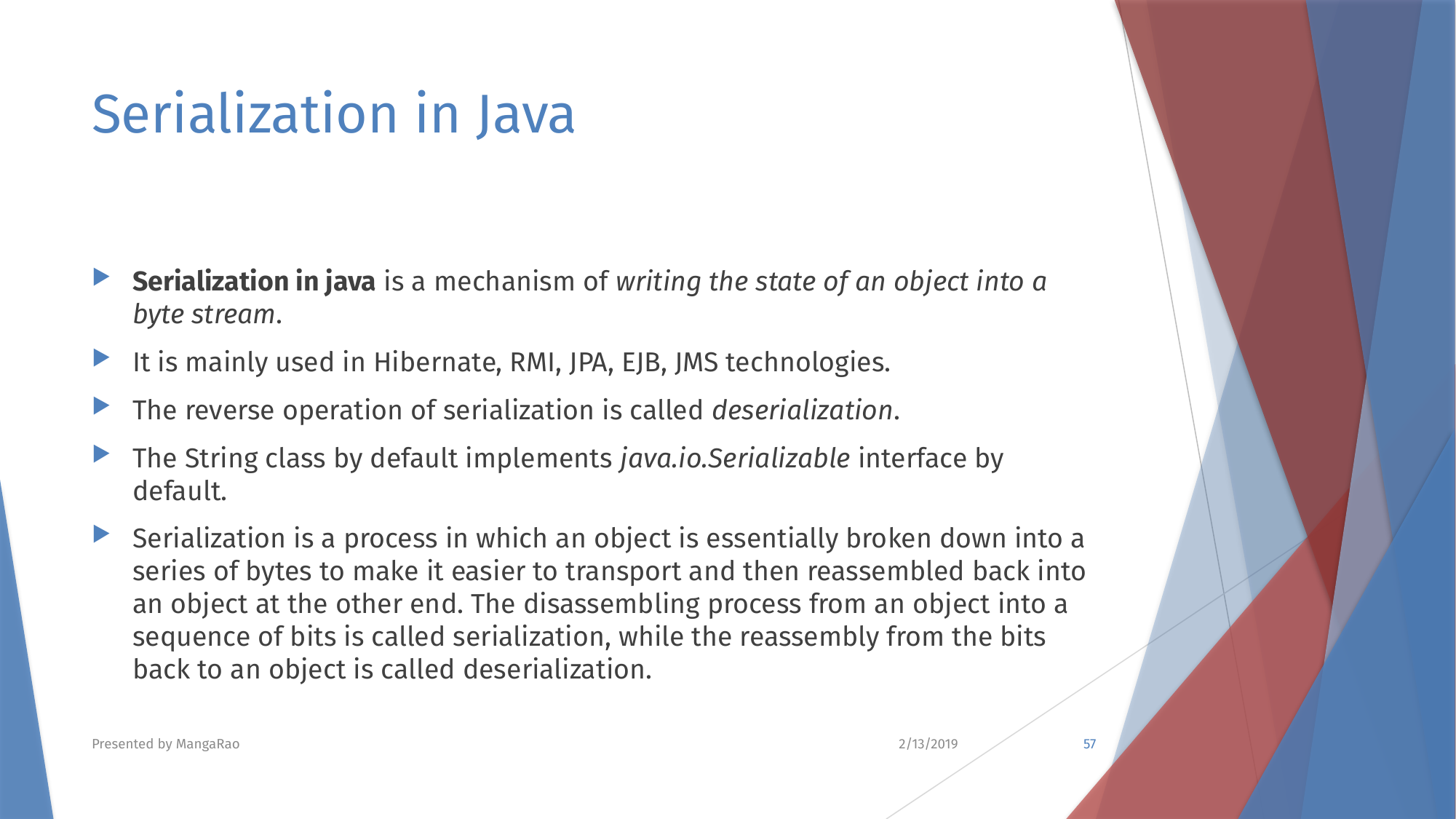

# Serialization in Java
Serialization in java is a mechanism of writing the state of an object into a byte stream.
It is mainly used in Hibernate, RMI, JPA, EJB, JMS technologies.
The reverse operation of serialization is called deserialization.
The String class by default implements java.io.Serializable interface by default.
Serialization is a process in which an object is essentially broken down into a series of bytes to make it easier to transport and then reassembled back into an object at the other end. The disassembling process from an object into a sequence of bits is called serialization, while the reassembly from the bits back to an object is called deserialization.

Presented by MangaRao
2/13/2019
57